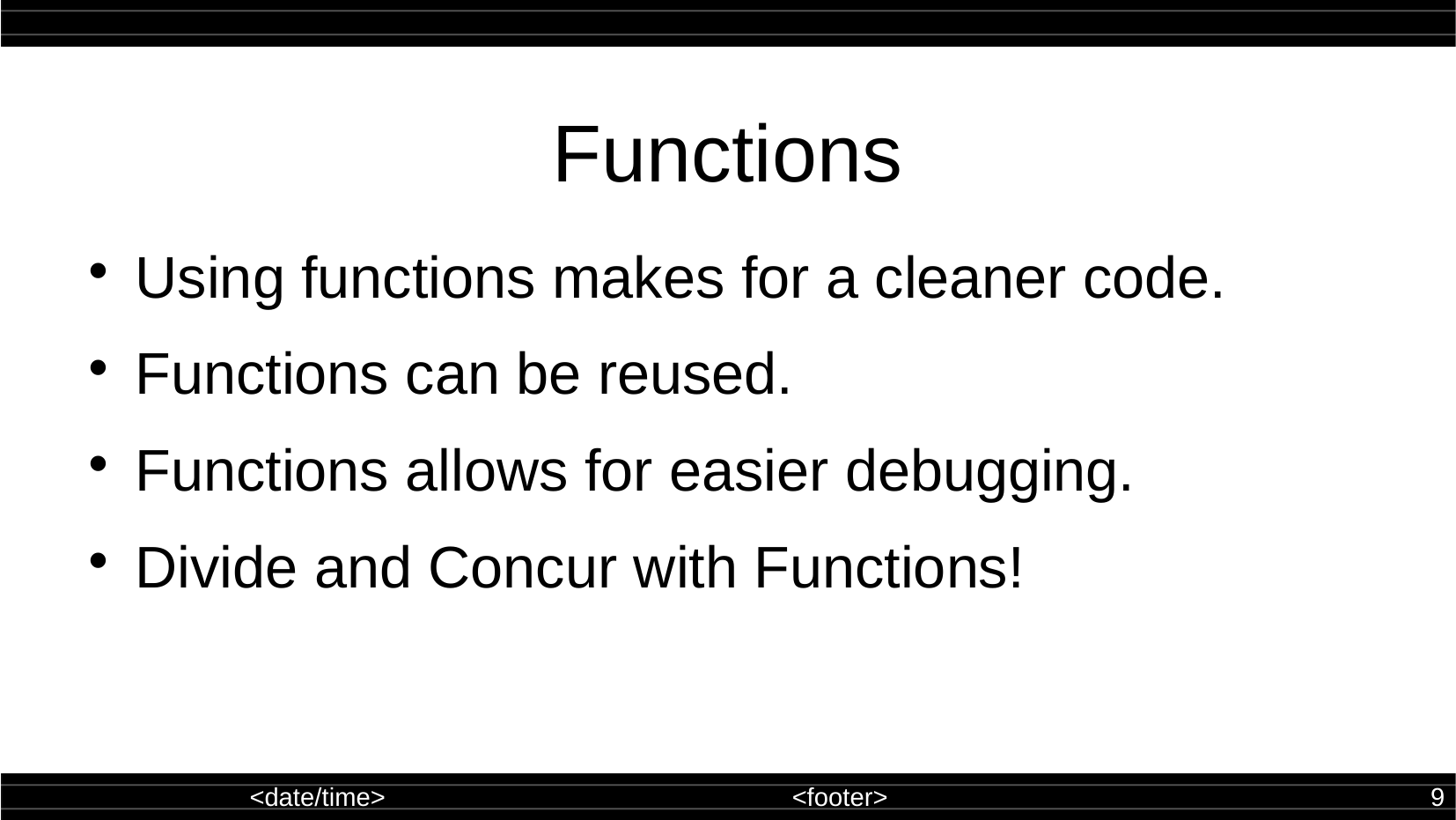

Functions
Using functions makes for a cleaner code.
Functions can be reused.
Functions allows for easier debugging.
Divide and Concur with Functions!